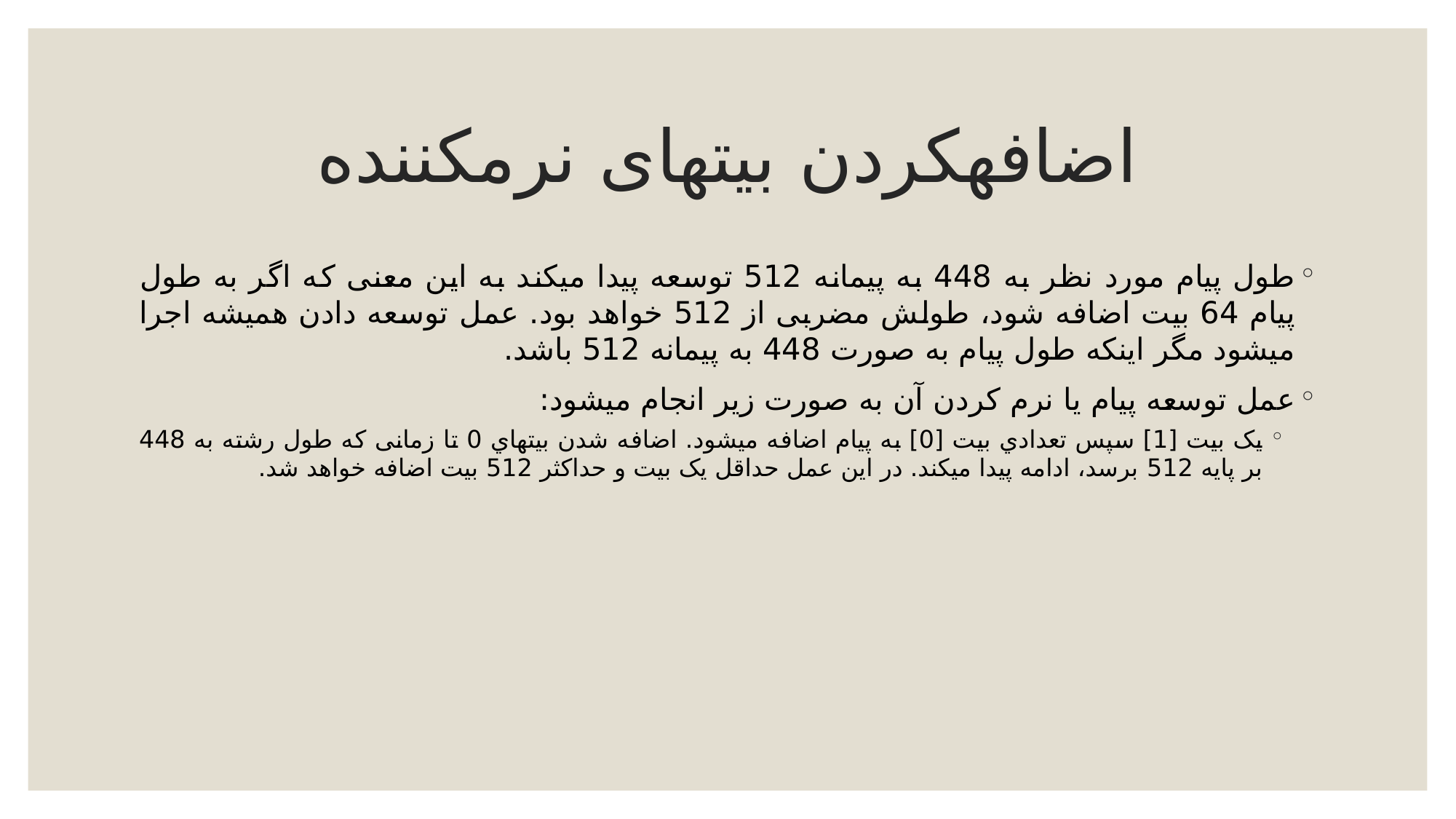

# اضافه‏کردن بیت‏های نرم‏کننده
طول پیام مورد نظر به 448 به پیمانه 512 توسعه پیدا می‏کند به این معنی که اگر به طول پیام 64 بیت اضافه شود، طولش مضربی از 512 خواهد بود. عمل توسعه دادن همیشه اجرا می‏شود مگر اینکه طول پیام به صورت 448 به پیمانه 512 باشد.
عمل توسعه پیام یا نرم کردن آن به صورت زیر انجام می‏شود:
یک بیت [1] سپس تعدادي بیت [0] به پیام اضافه می‏شود. اضافه شدن بیتهاي 0 تا زمانی که طول رشته به 448 بر پایه 512 برسد، ادامه پیدا می‏کند. در این عمل حداقل یک بیت و حداکثر 512 بیت اضافه خواهد شد.